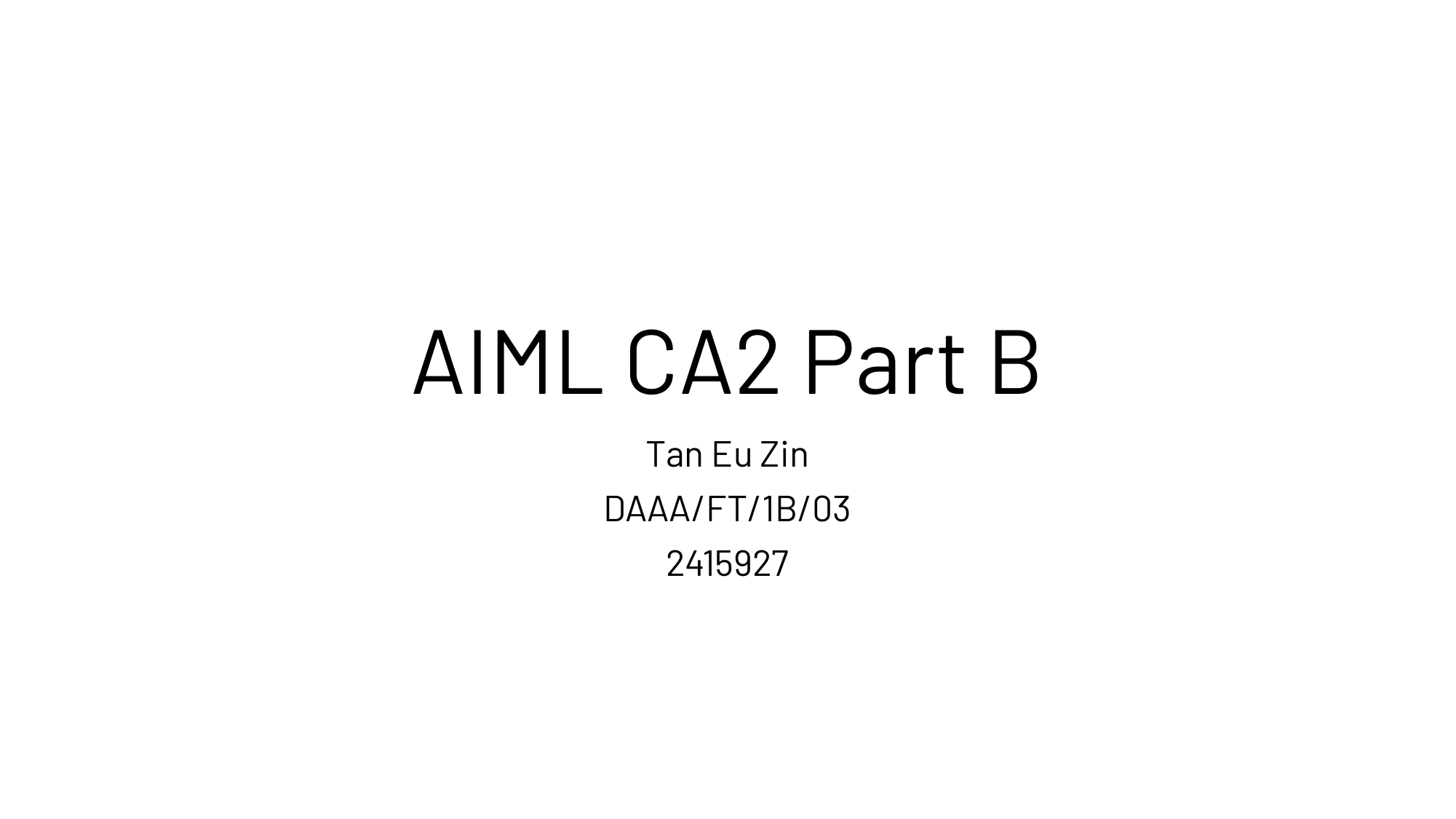

# AIML CA2 Part B
Tan Eu Zin
DAAA/FT/1B/03
2415927